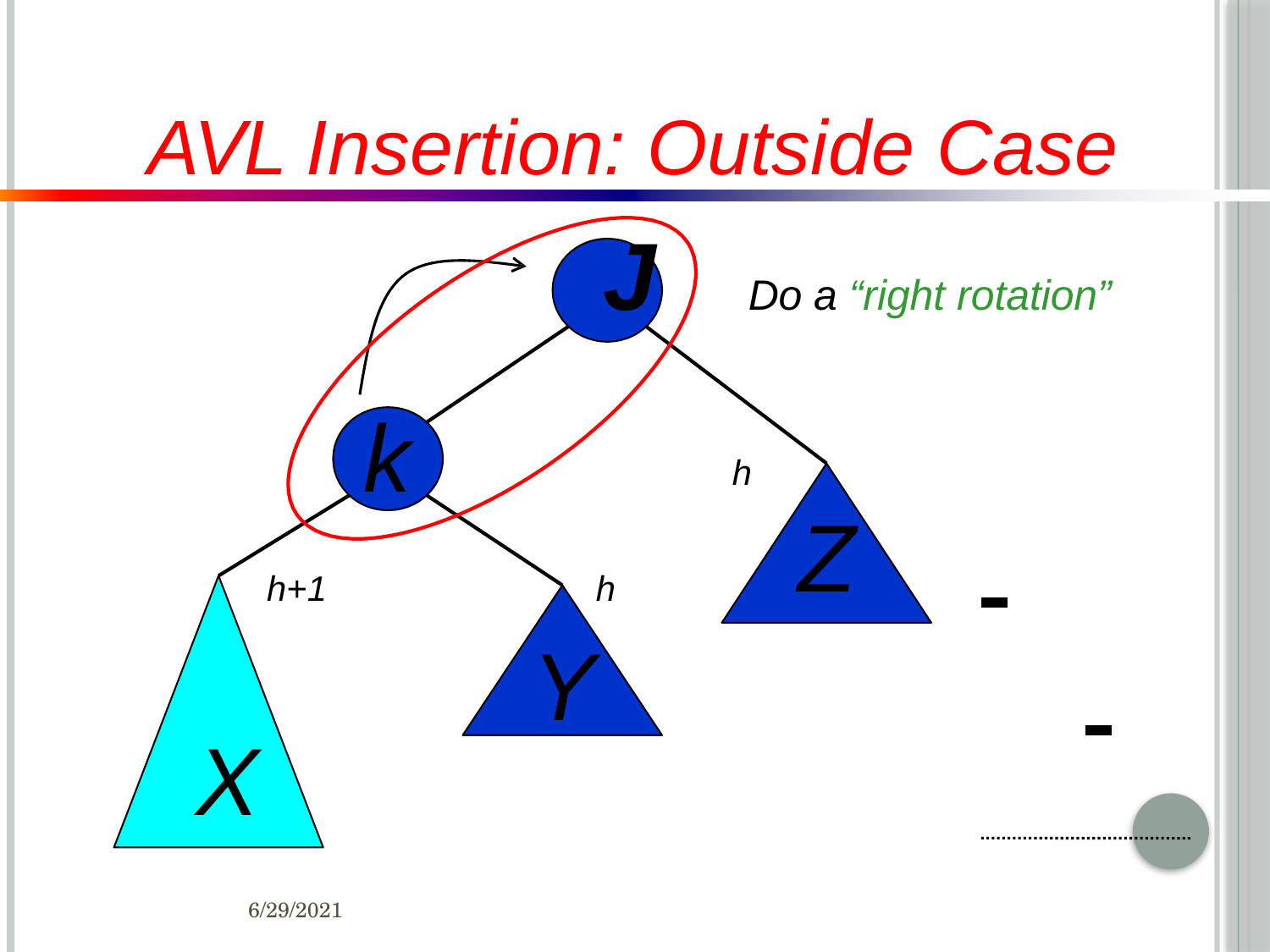

AVL Insertion: Outside Case

# j

Do a “right rotation”

k

h

Z

h
Y
h+1
X

6/29/2021